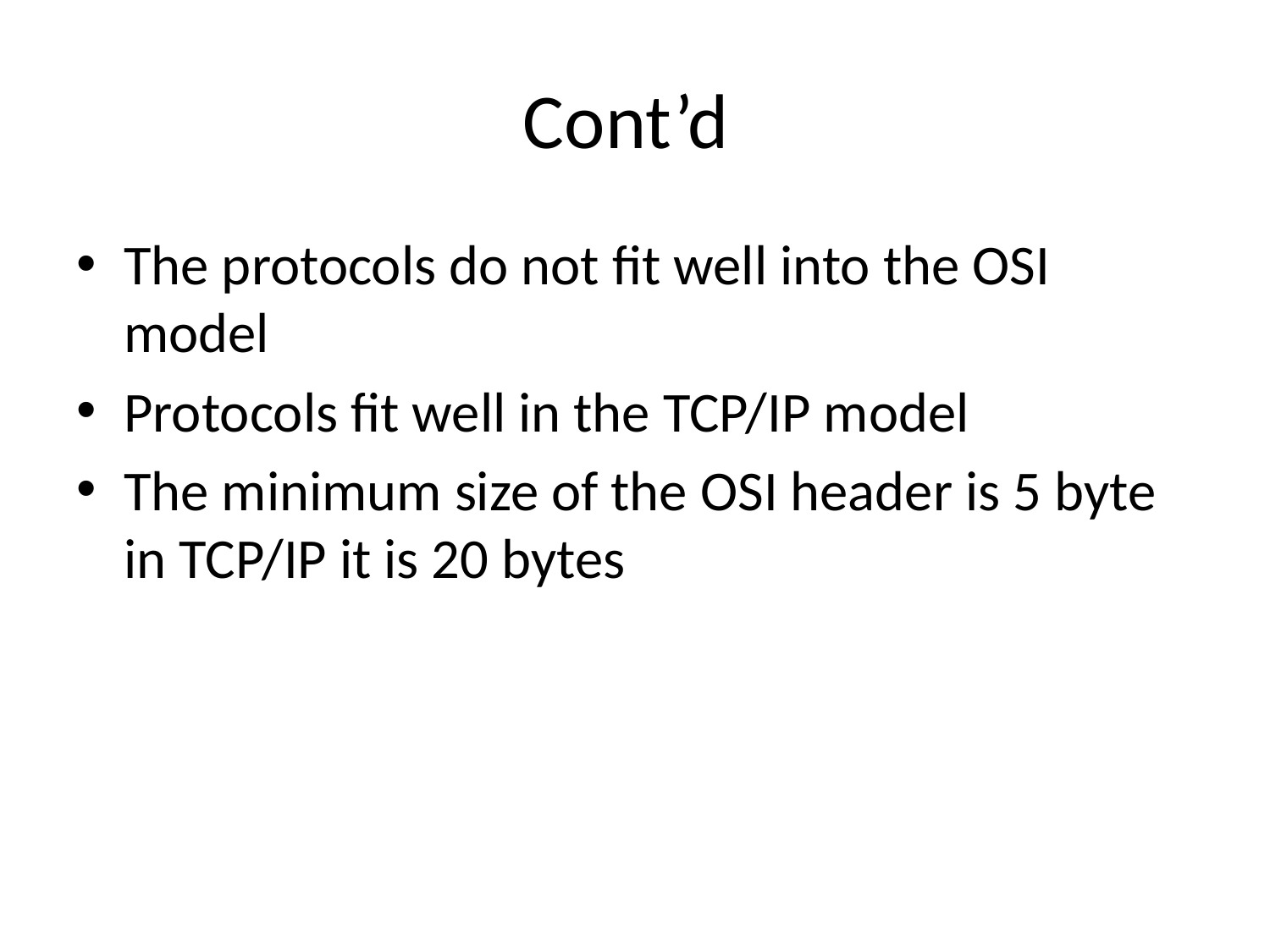

# Cont’d
The protocols do not fit well into the OSI model
Protocols fit well in the TCP/IP model
The minimum size of the OSI header is 5 byte in TCP/IP it is 20 bytes